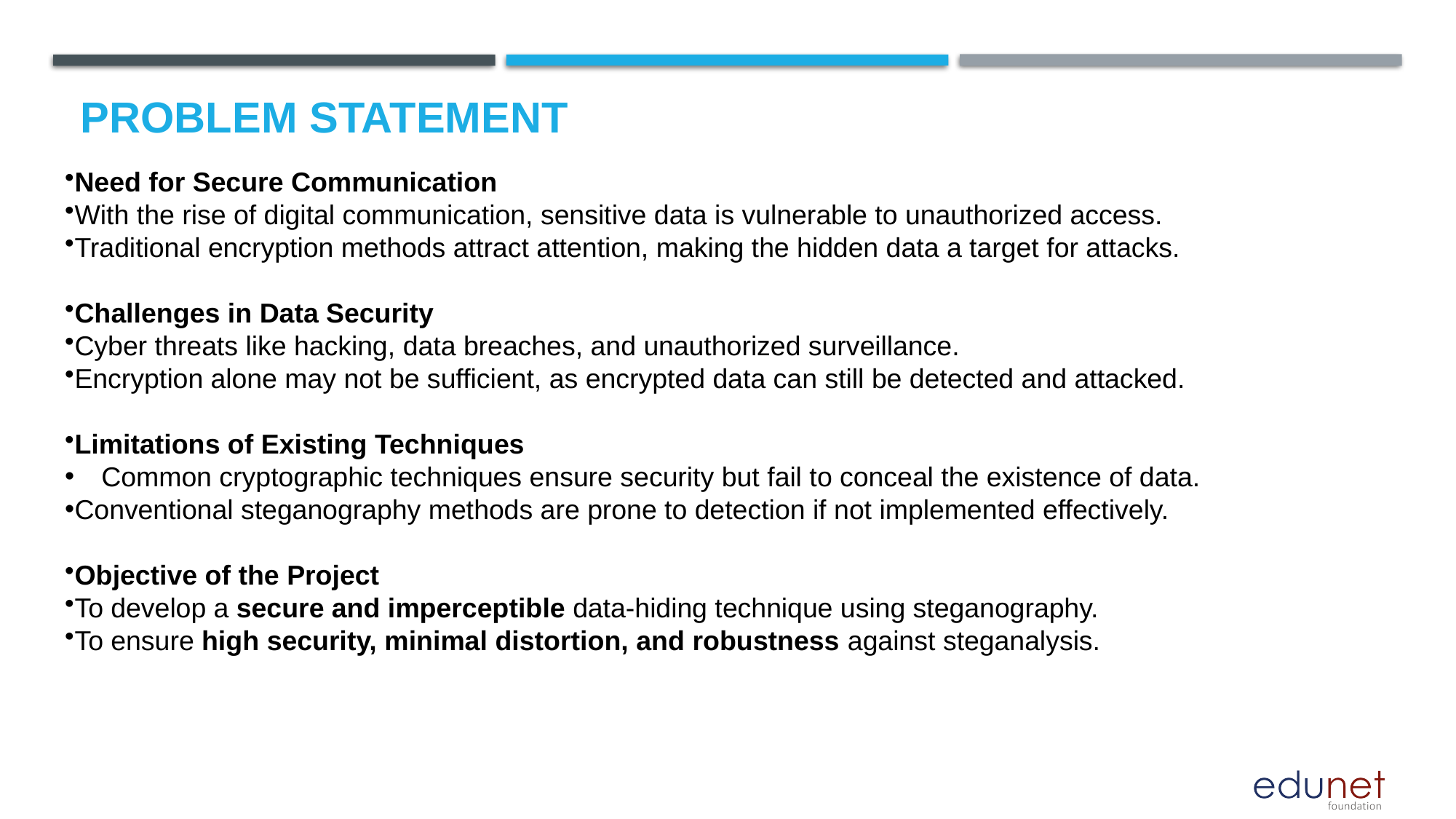

# Problem Statement
Need for Secure Communication
With the rise of digital communication, sensitive data is vulnerable to unauthorized access.
Traditional encryption methods attract attention, making the hidden data a target for attacks.

Challenges in Data Security
Cyber threats like hacking, data breaches, and unauthorized surveillance.
Encryption alone may not be sufficient, as encrypted data can still be detected and attacked.

Limitations of Existing Techniques
Common cryptographic techniques ensure security but fail to conceal the existence of data.
Conventional steganography methods are prone to detection if not implemented effectively.

Objective of the Project
To develop a secure and imperceptible data-hiding technique using steganography.
To ensure high security, minimal distortion, and robustness against steganalysis.